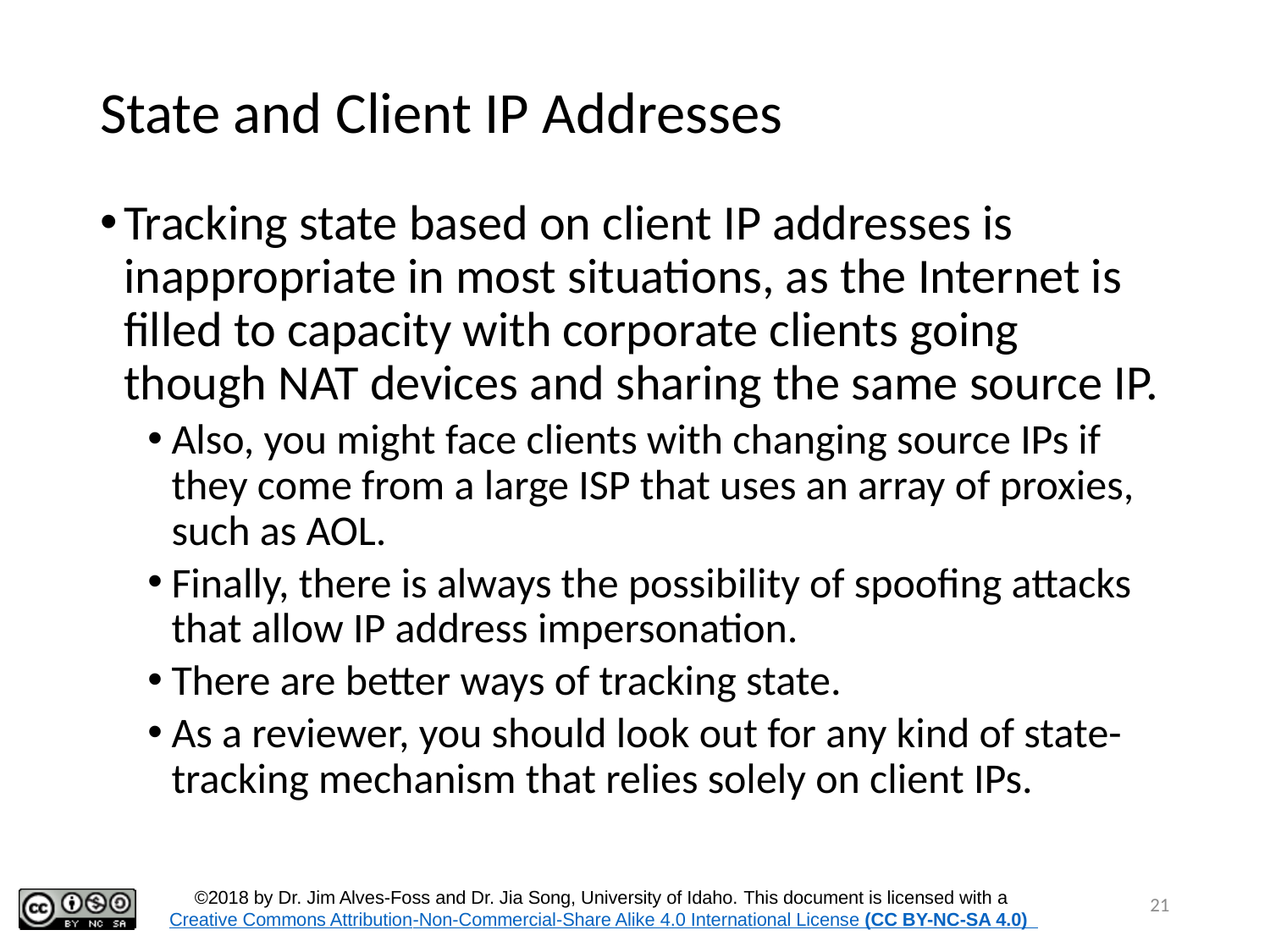

# State and Client IP Addresses
Tracking state based on client IP addresses is inappropriate in most situations, as the Internet is filled to capacity with corporate clients going though NAT devices and sharing the same source IP.
Also, you might face clients with changing source IPs if they come from a large ISP that uses an array of proxies, such as AOL.
Finally, there is always the possibility of spoofing attacks that allow IP address impersonation.
There are better ways of tracking state.
As a reviewer, you should look out for any kind of state-tracking mechanism that relies solely on client IPs.

21